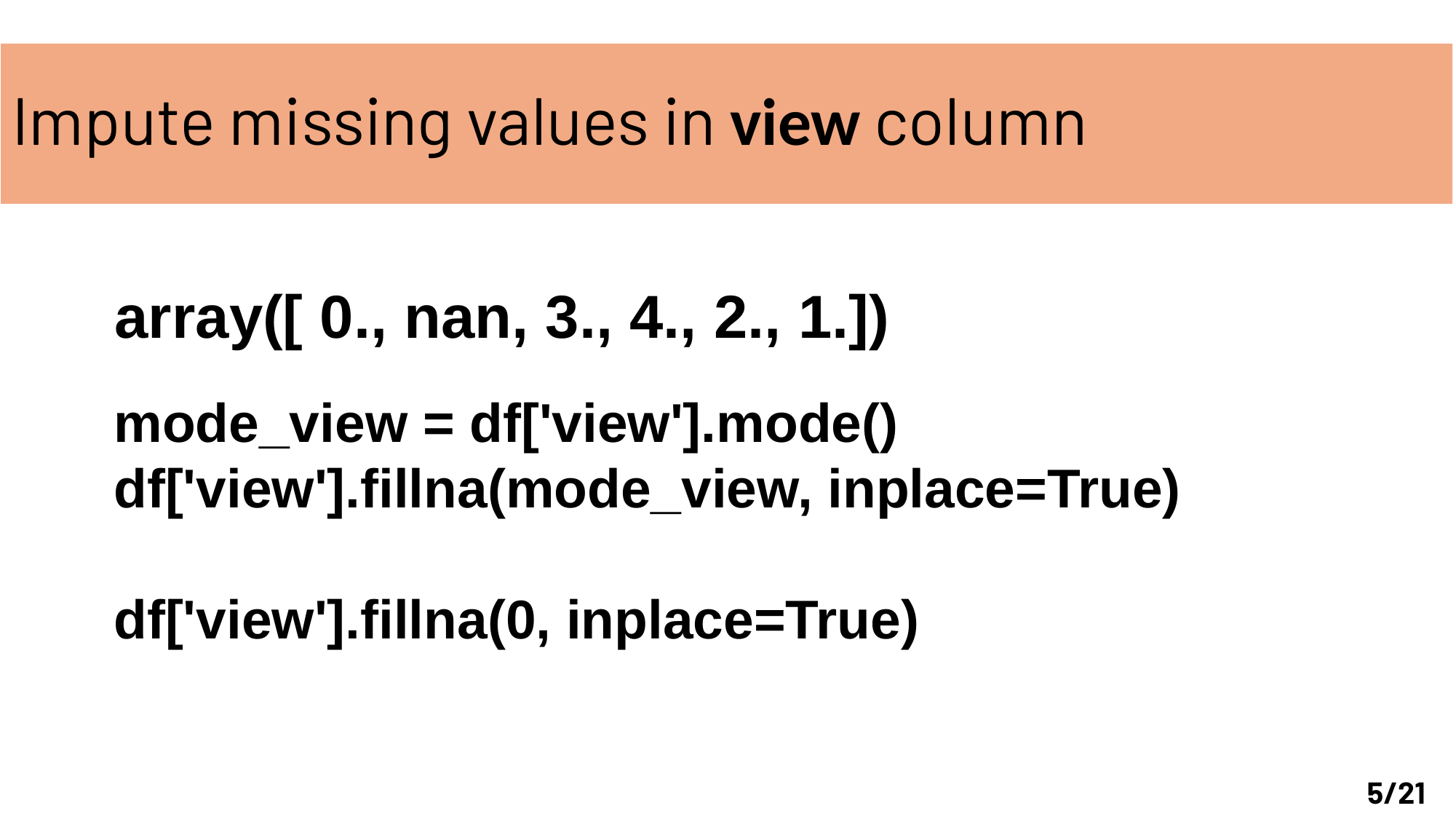

# Impute missing values in view column
array([ 0., nan, 3., 4., 2., 1.])
mode_view = df['view'].mode()
df['view'].fillna(mode_view, inplace=True)

df['view'].fillna(0, inplace=True)

5/21